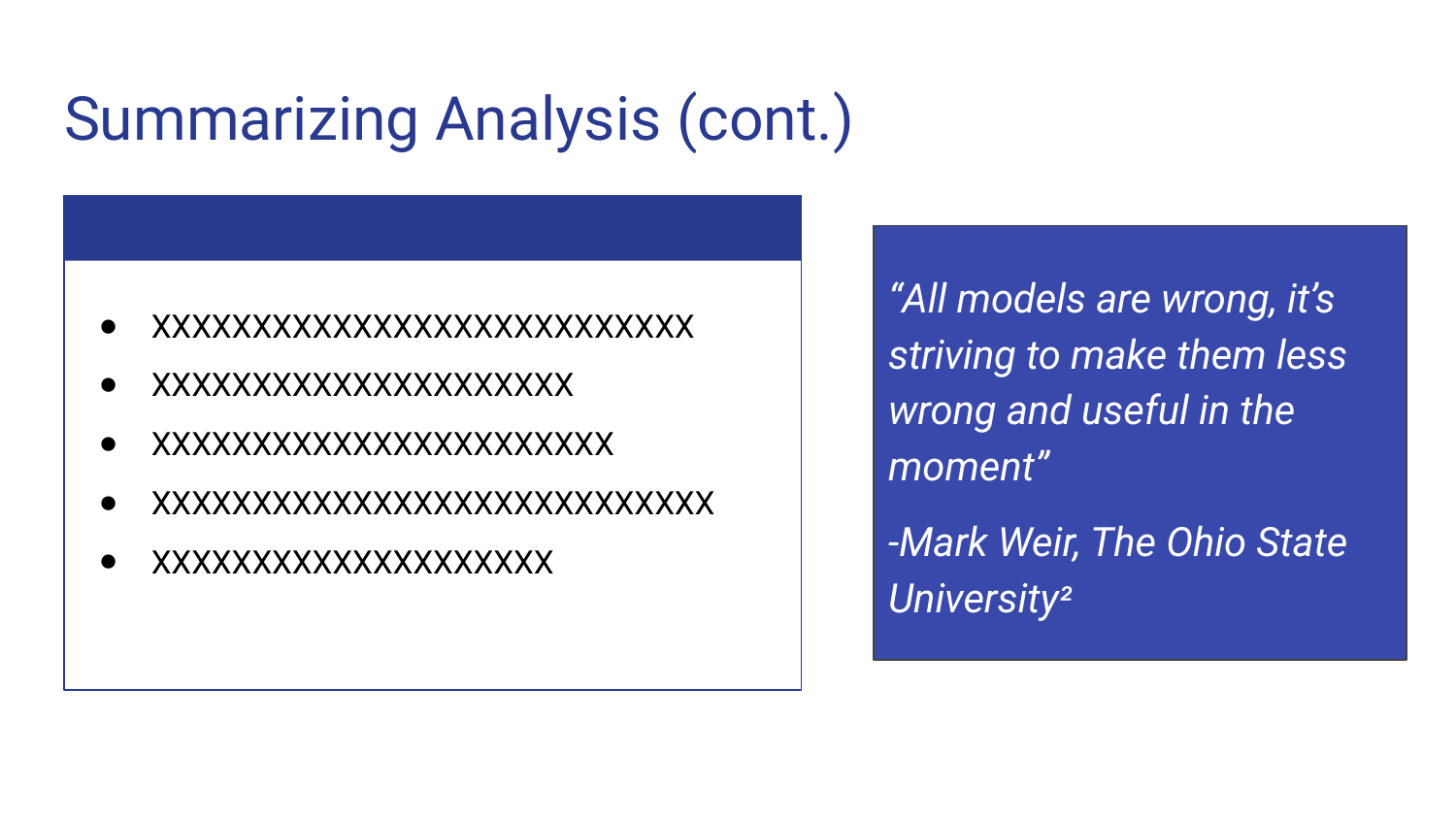

# Summarizing Analysis (cont.)

XXXXXXXXXXXXXXXXXXXXXXXXXXX
XXXXXXXXXXXXXXXXXXXXX
XXXXXXXXXXXXXXXXXXXXXXX
XXXXXXXXXXXXXXXXXXXXXXXXXXXX
XXXXXXXXXXXXXXXXXXXX
“All models are wrong, it’s striving to make them less wrong and useful in the moment”
-Mark Weir, The Ohio State University²